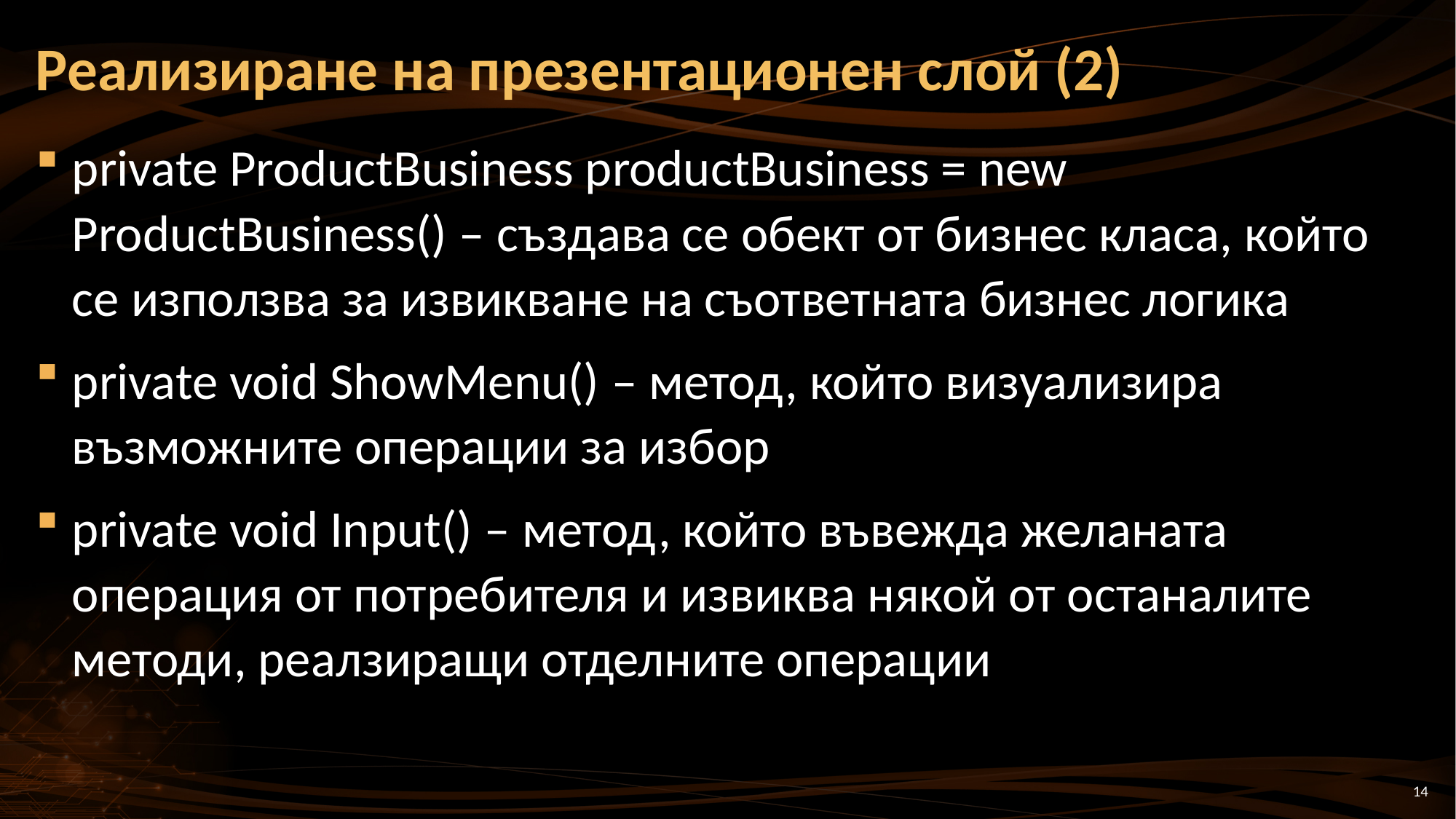

# Реализиране на презентационен слой (2)
private ProductBusiness productBusiness = new ProductBusiness() – създава се обект от бизнес класа, който се използва за извикване на съответната бизнес логика
private void ShowMenu() – метод, който визуализира възможните операции за избор
private void Input() – метод, който въвежда желаната операция от потребителя и извиква някой от останалите методи, реалзиращи отделните операции

14